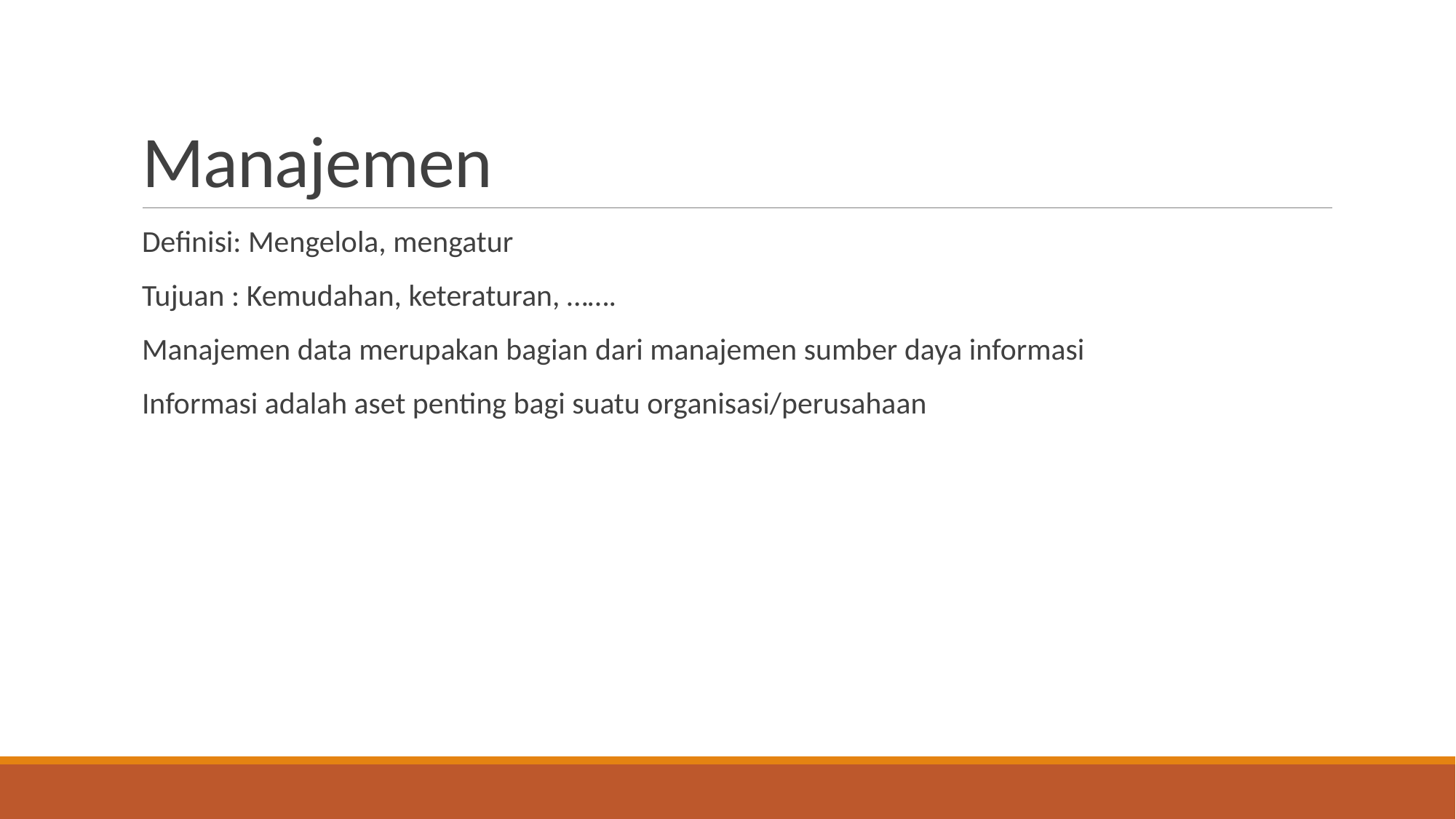

# Manajemen
Definisi: Mengelola, mengatur
Tujuan : Kemudahan, keteraturan, …….
Manajemen data merupakan bagian dari manajemen sumber daya informasi
Informasi adalah aset penting bagi suatu organisasi/perusahaan